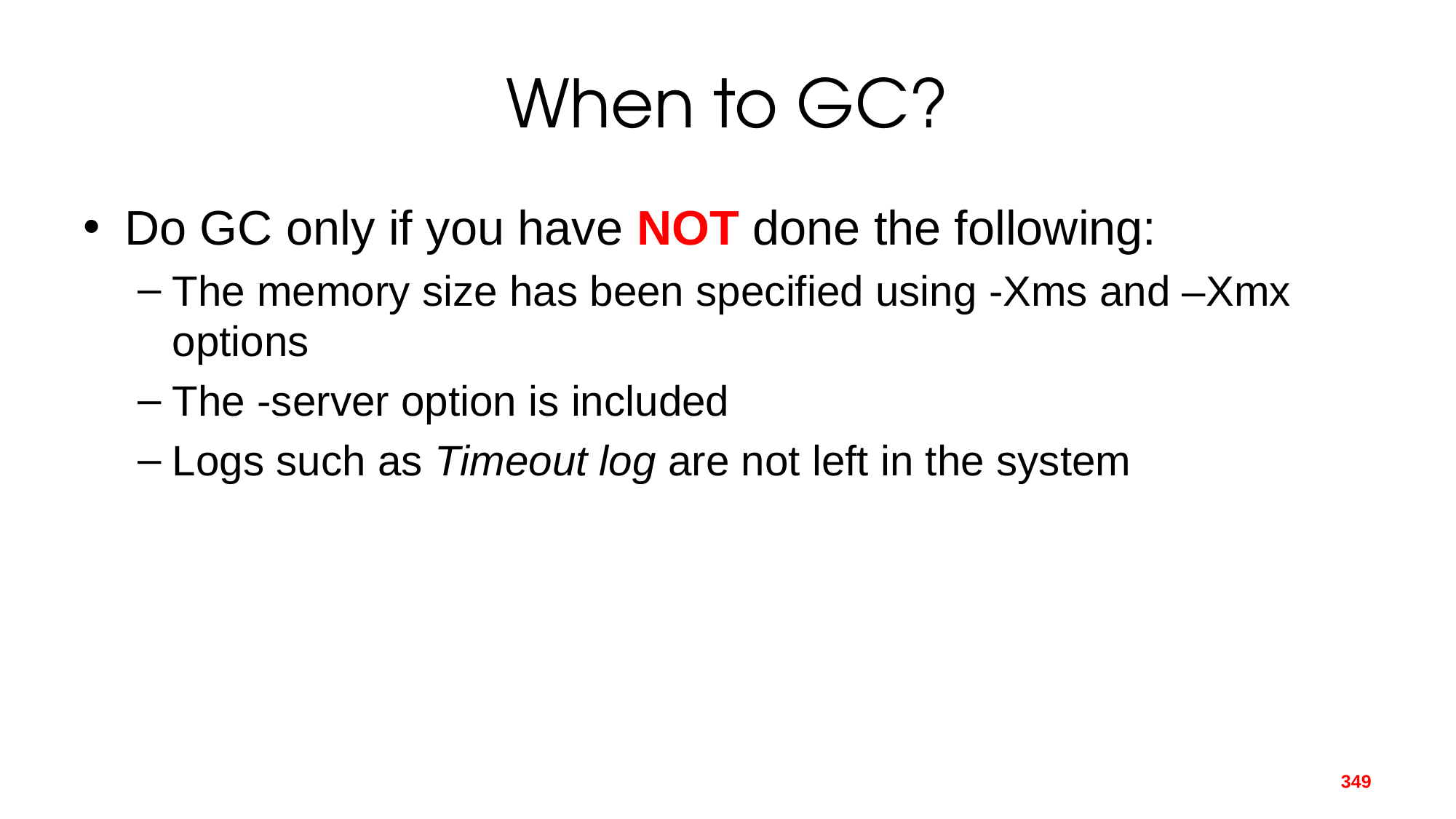

# When to GC?
Do GC only if you have NOT done the following:
The memory size has been specified using -Xms and –Xmx options
The -server option is included
Logs such as Timeout log are not left in the system

349